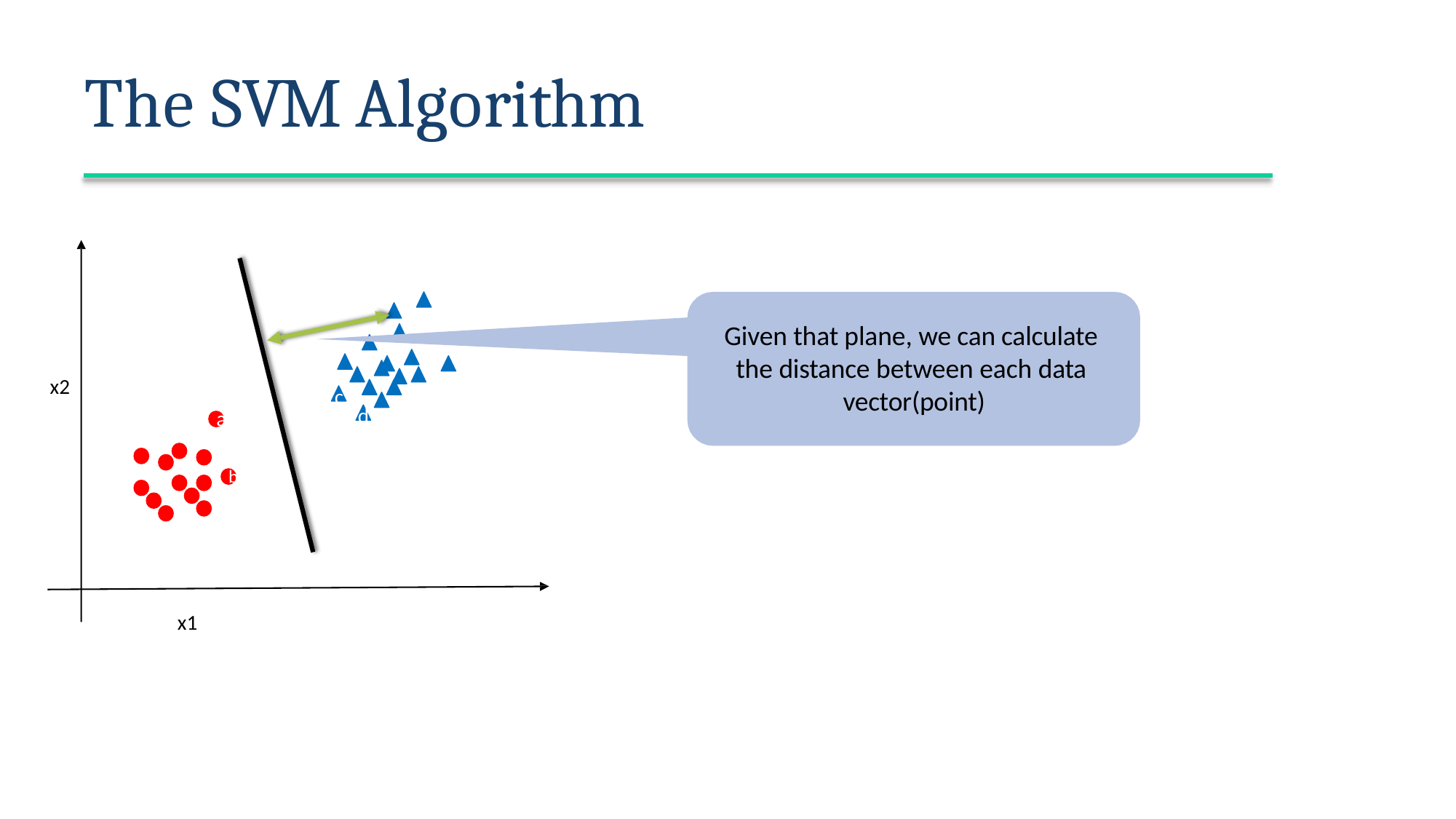

# The SVM Algorithm

Given that plane, we can calculate  the distance between each data  vector(point)

x2

c

d

a

b

x1